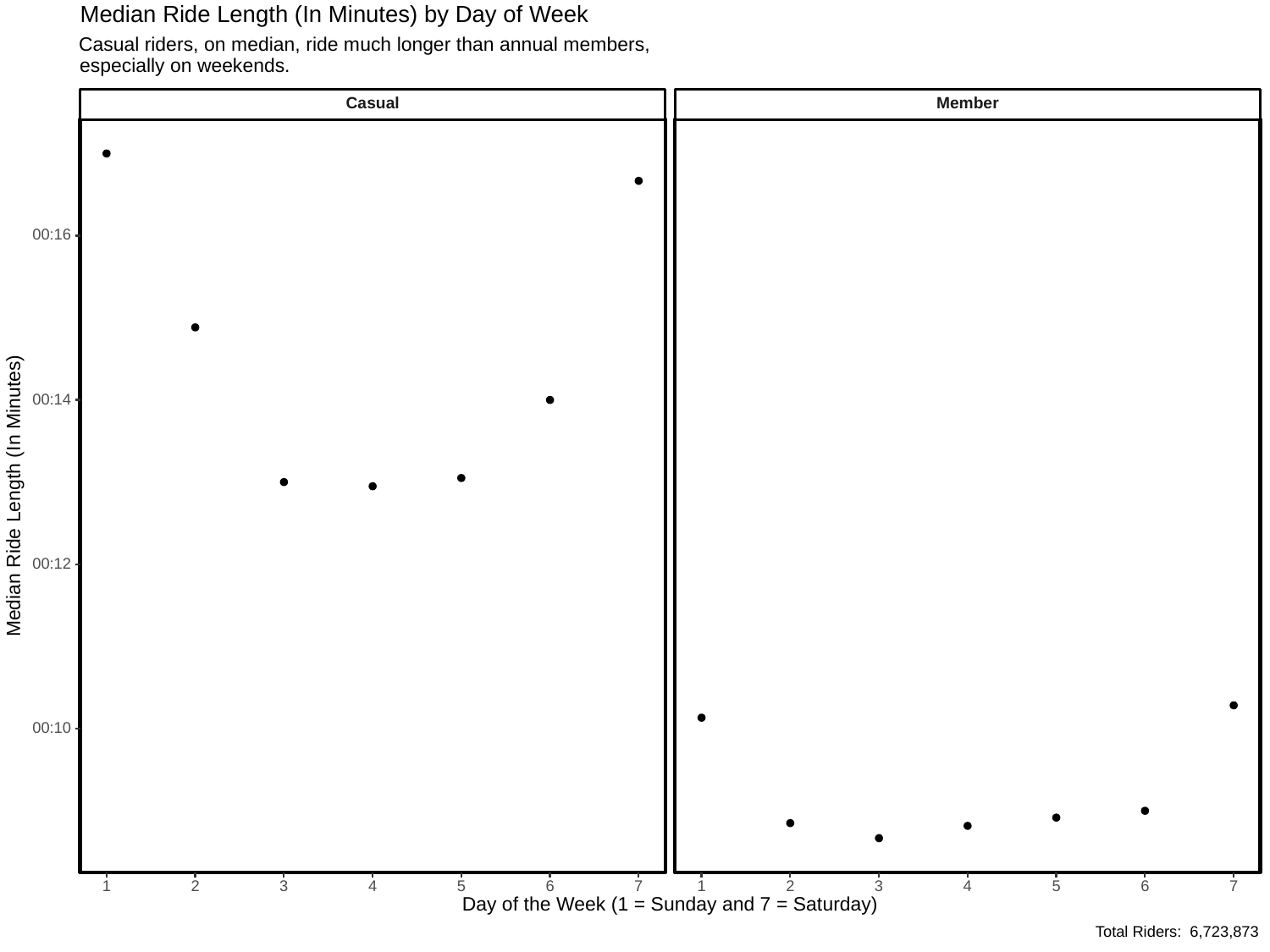

Median Ride Length (In Minutes) by Day of Week
Casual riders, on median, ride much longer than annual members,
especially on weekends.

Casual
Member

00:16

00:14

Median Ride Length (In Minutes)
00:12

00:10

3
3
6
6
1
2
1
2
5
5
4
4
7
7
Day of the Week (1 = Sunday and 7 = Saturday)
Total Riders:  6,723,873